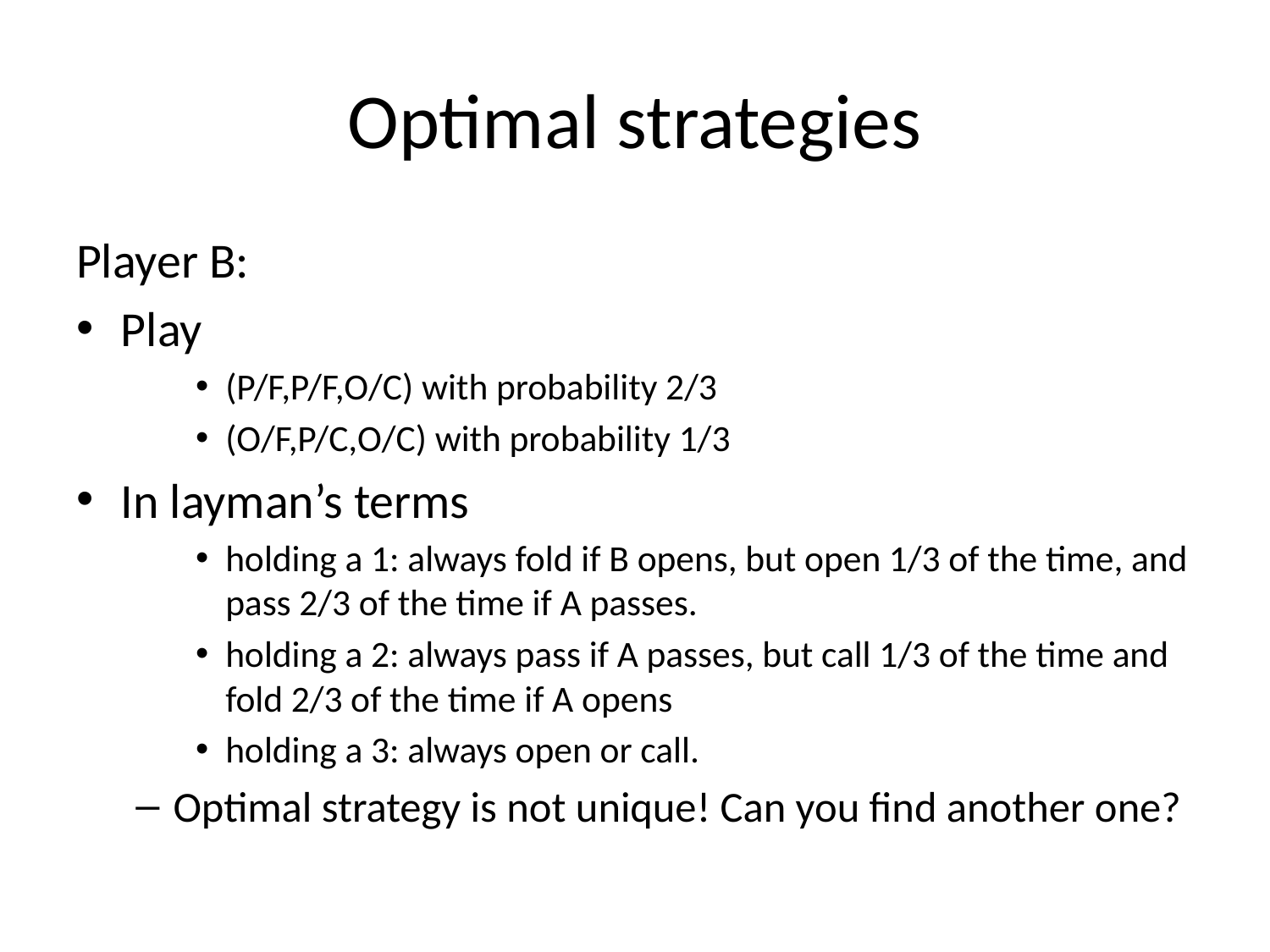

# Optimal strategies
Player B:
Play
(P/F,P/F,O/C) with probability 2/3
(O/F,P/C,O/C) with probability 1/3
In layman’s terms
holding a 1: always fold if B opens, but open 1/3 of the time, and pass 2/3 of the time if A passes.
holding a 2: always pass if A passes, but call 1/3 of the time and fold 2/3 of the time if A opens
holding a 3: always open or call.
Optimal strategy is not unique! Can you find another one?